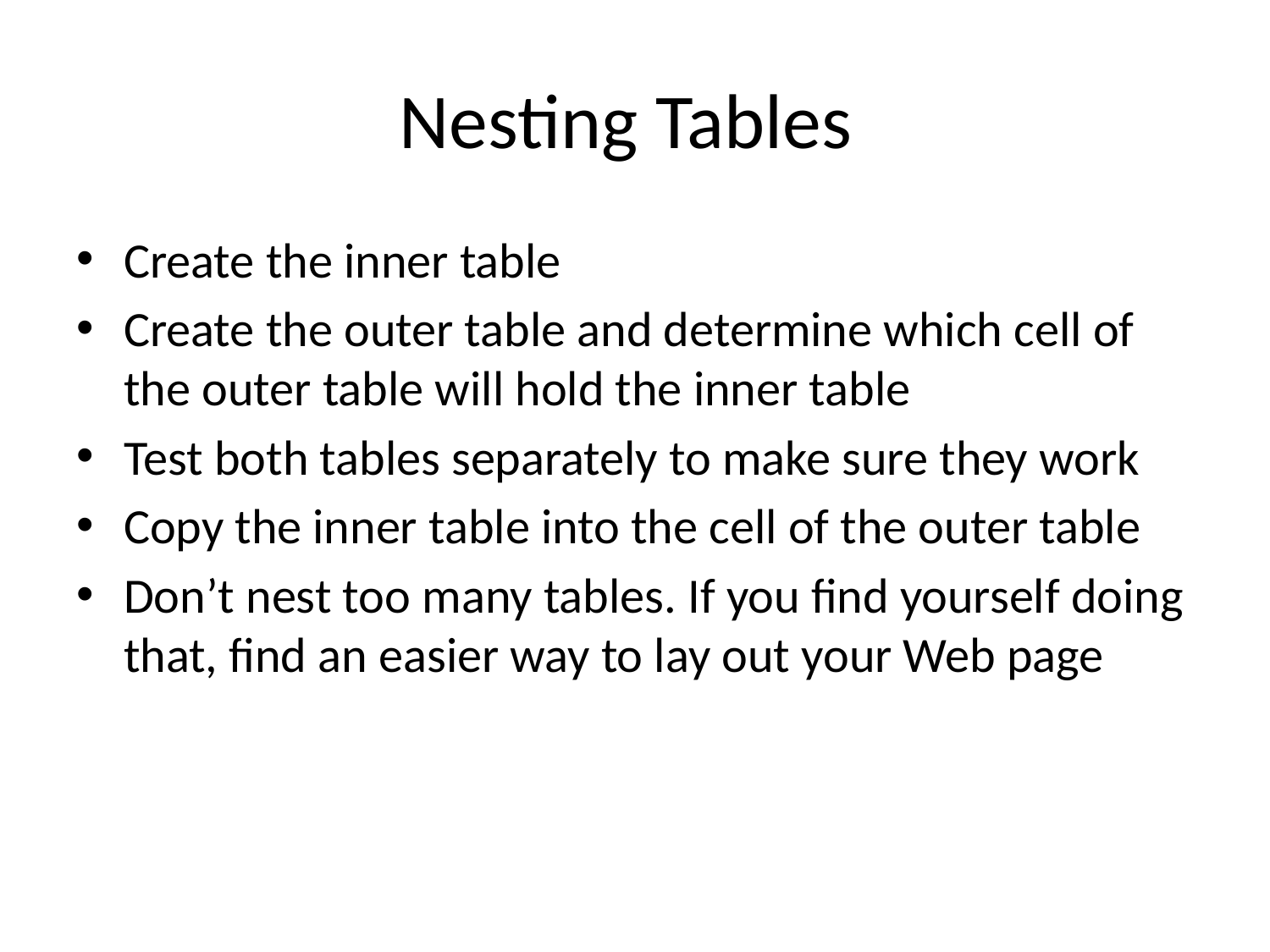

# Nesting Tables
Create the inner table
Create the outer table and determine which cell of the outer table will hold the inner table
Test both tables separately to make sure they work
Copy the inner table into the cell of the outer table
Don’t nest too many tables. If you find yourself doing that, find an easier way to lay out your Web page